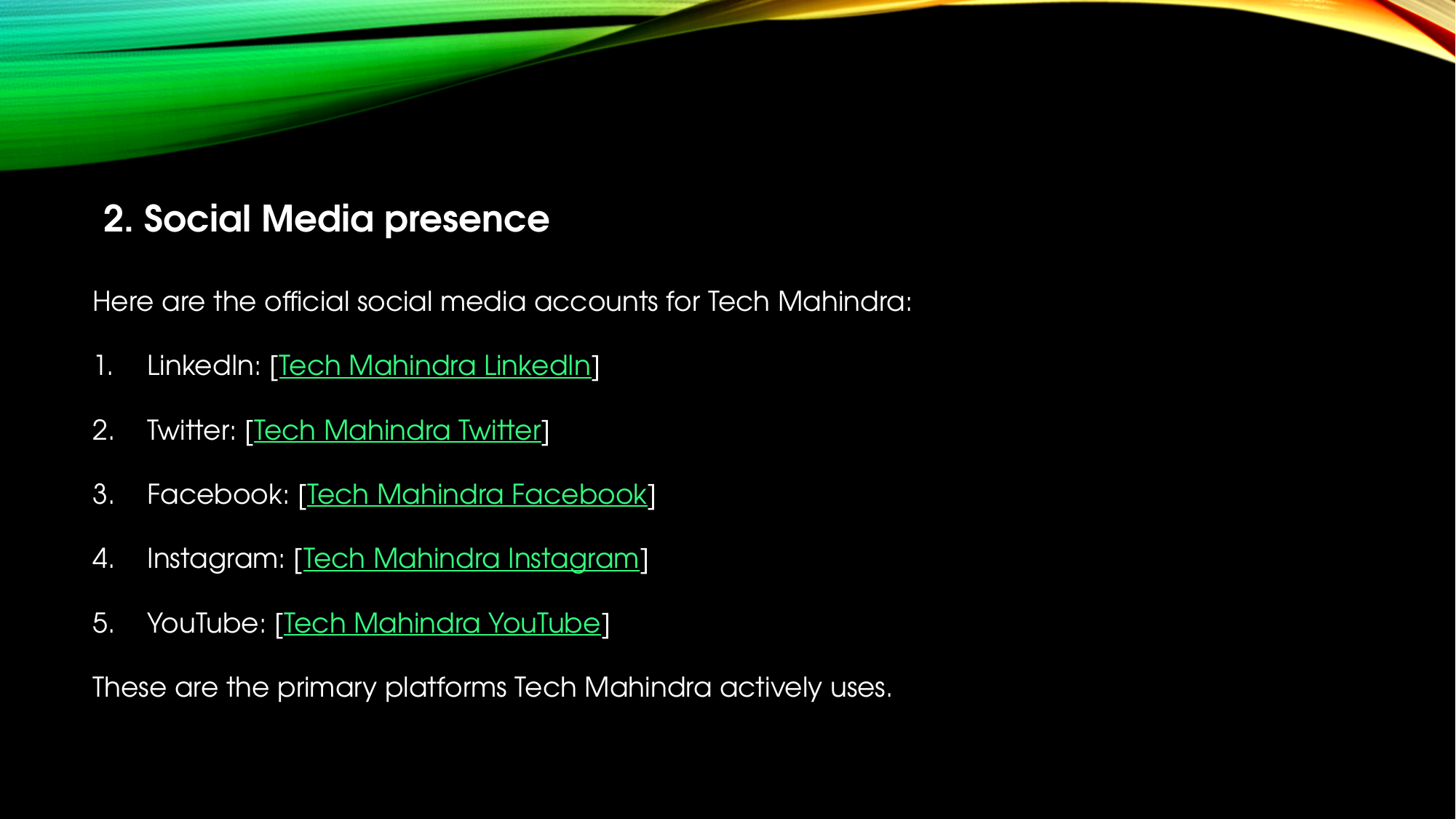

2. Social Media presence
Here are the official social media accounts for Tech Mahindra:
LinkedIn: [Tech Mahindra LinkedIn]
Twitter: [Tech Mahindra Twitter]
Facebook: [Tech Mahindra Facebook]
Instagram: [Tech Mahindra Instagram]
YouTube: [Tech Mahindra YouTube]
These are the primary platforms Tech Mahindra actively uses.